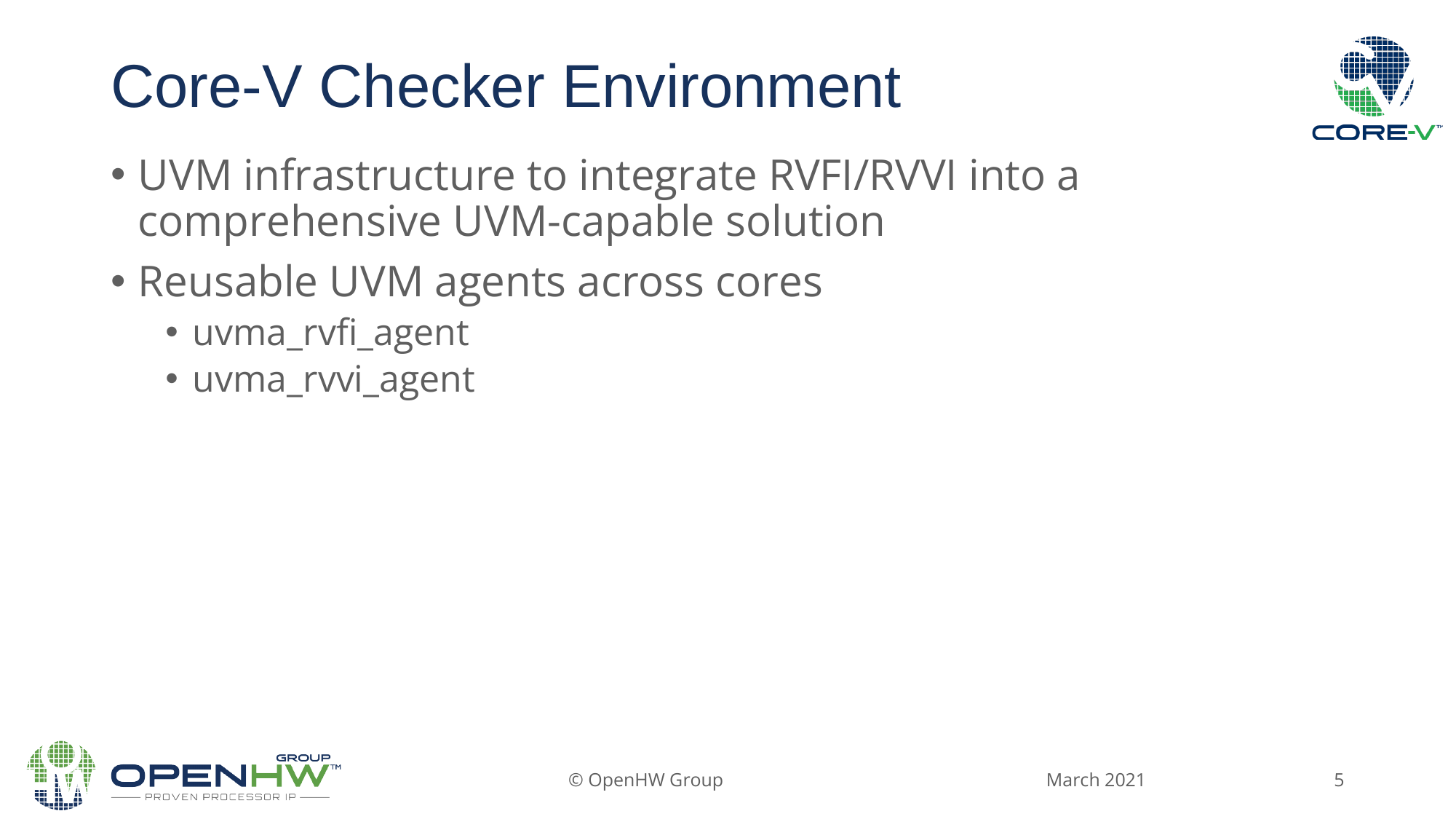

# Core-V Checker Environment
UVM infrastructure to integrate RVFI/RVVI into a comprehensive UVM-capable solution
Reusable UVM agents across cores
uvma_rvfi_agent
uvma_rvvi_agent

March 2021
© OpenHW Group
5